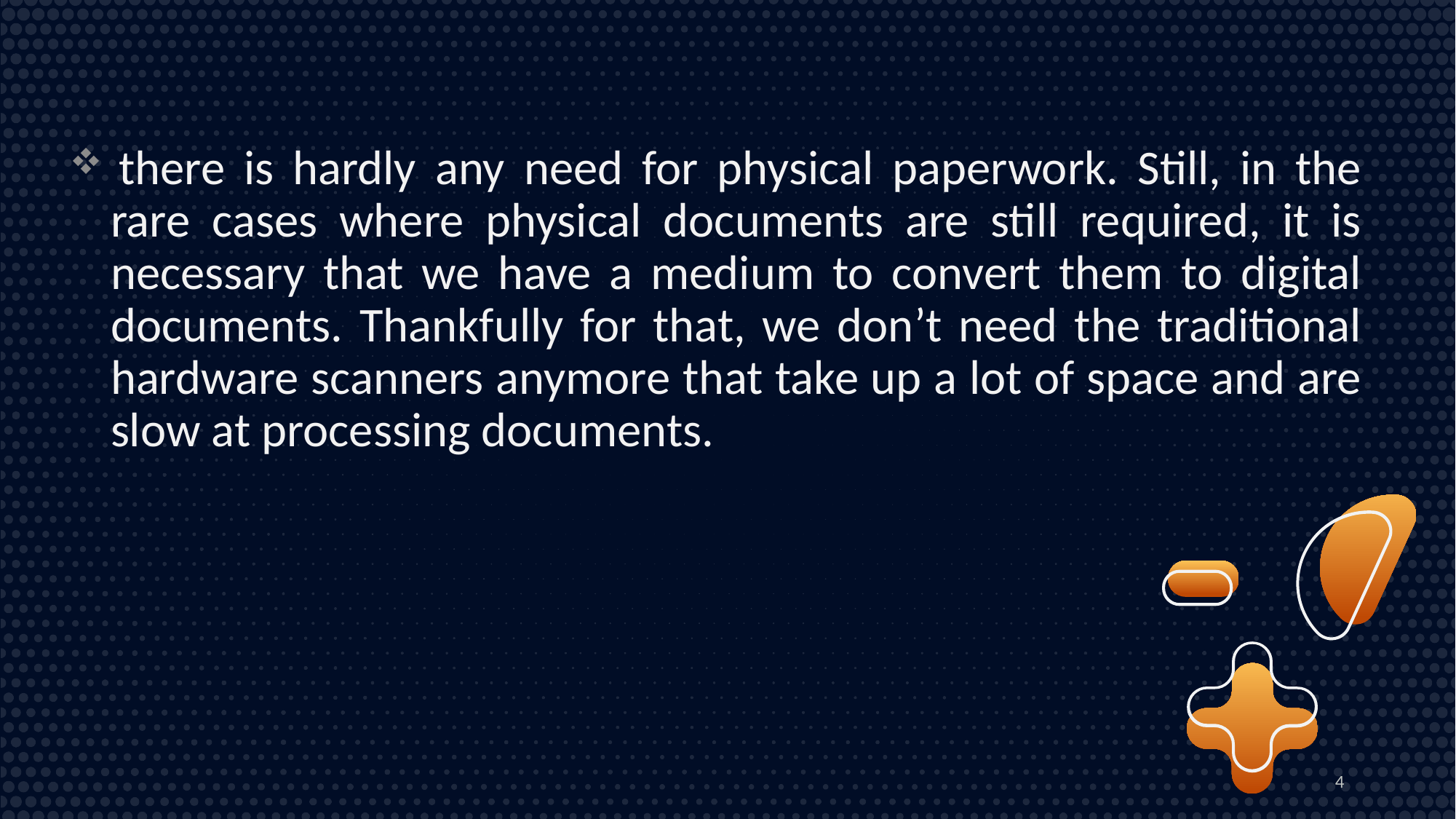

there is hardly any need for physical paperwork. Still, in the rare cases where physical documents are still required, it is necessary that we have a medium to convert them to digital documents. Thankfully for that, we don’t need the traditional hardware scanners anymore that take up a lot of space and are slow at processing documents.

4